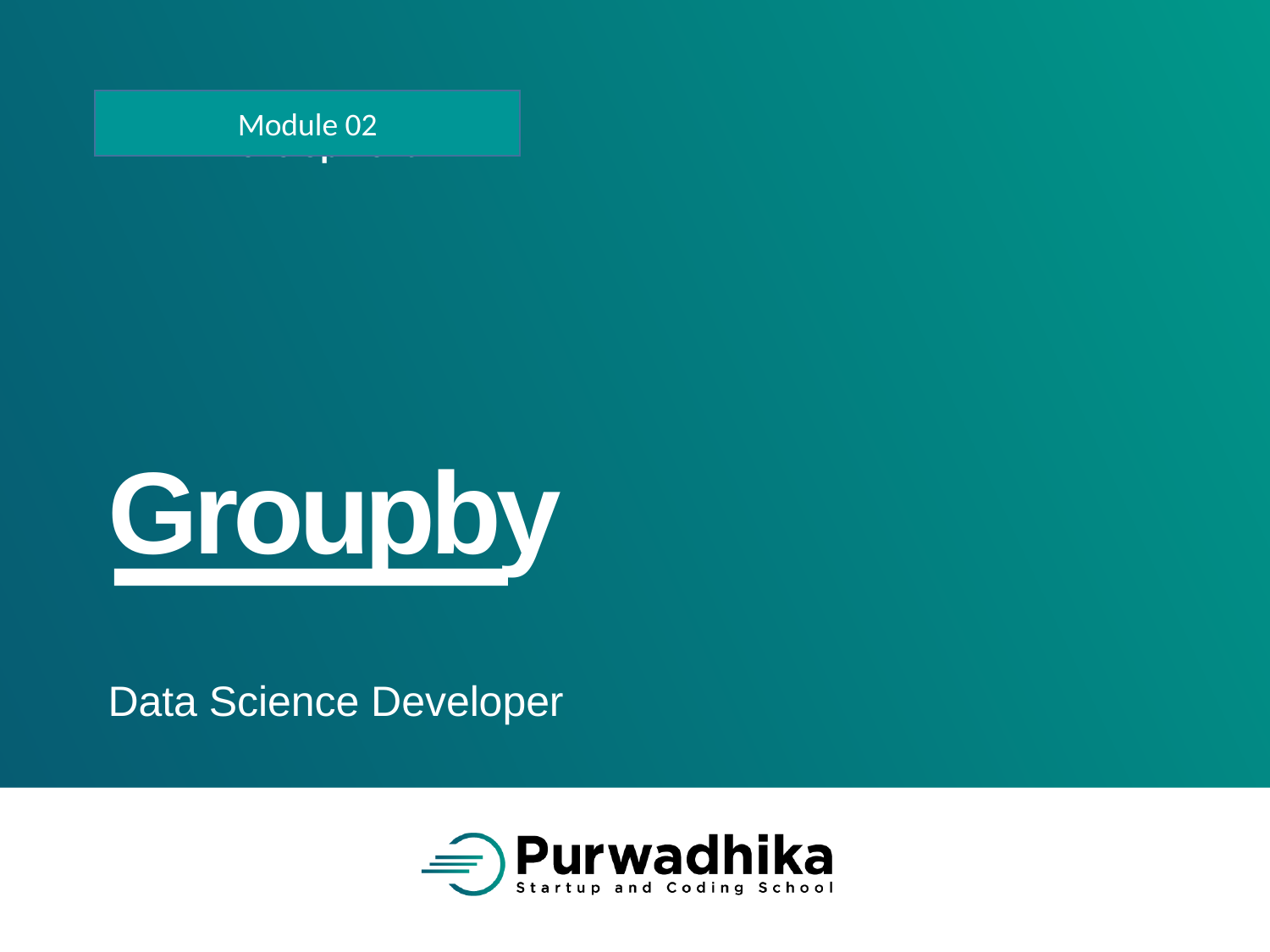

Module 02
# Groupby

Data Science Developer